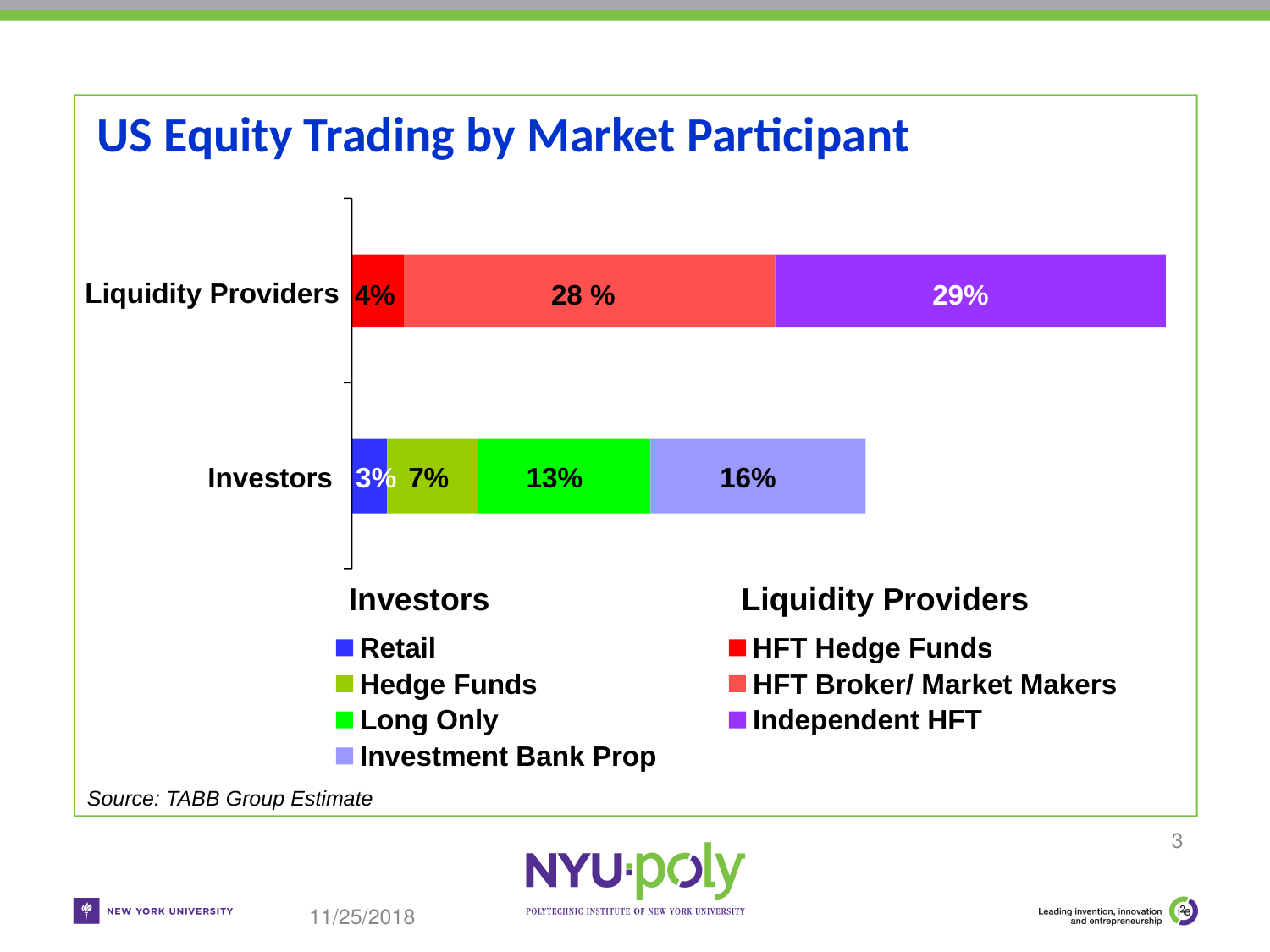

# US Equity Trading by Market Participant

Liquidity Providers
4%
28 %
29%

3%
7%
13%
16%
Investors

Investors
Liquidity Providers
Retail

HFT Hedge Funds

Hedge Funds

HFT Broker/ Market Makers

Long Only

Independent HFT

Investment Bank Prop

Source: TABB Group Estimate
3
11/25/2018